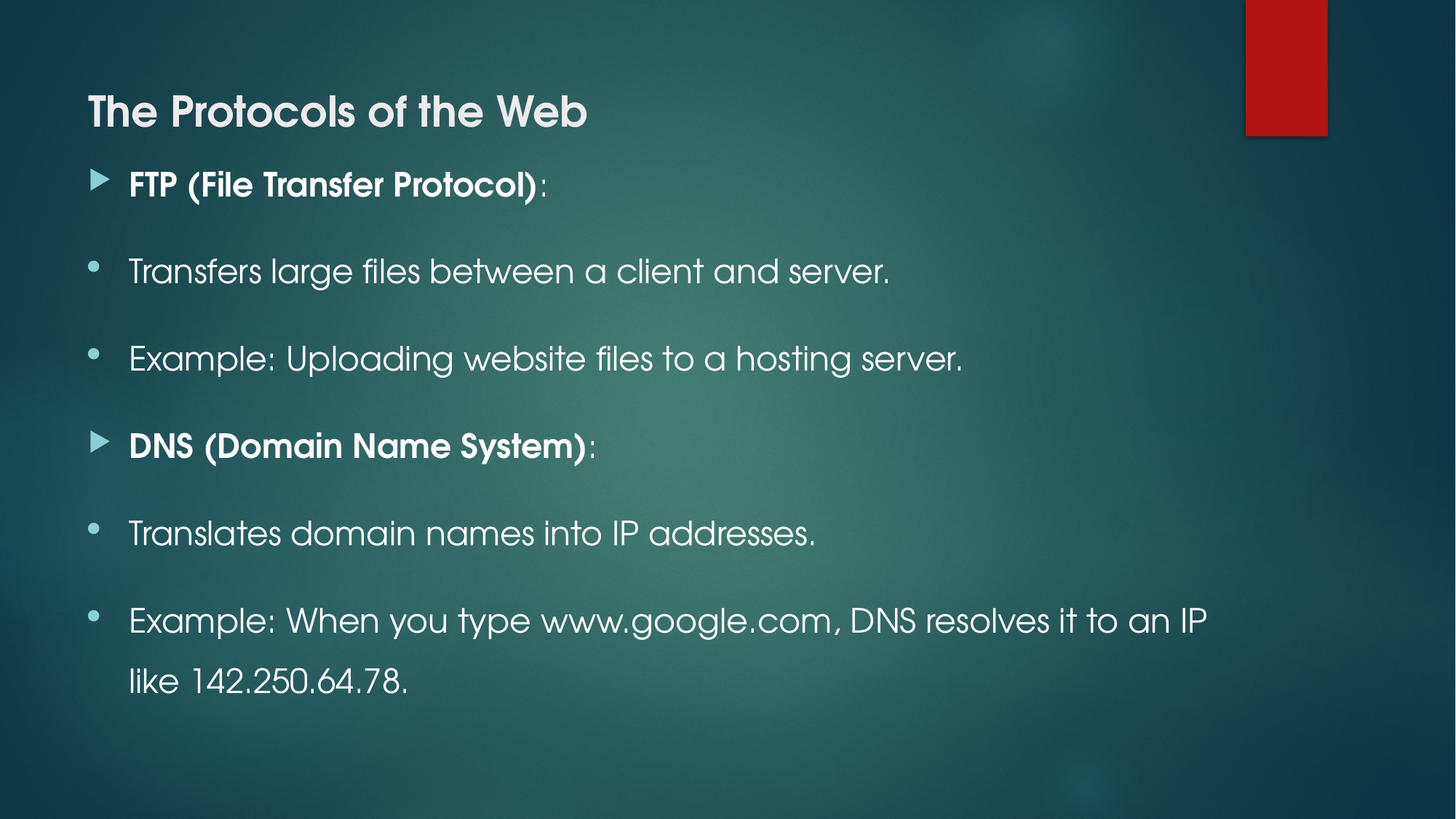

# The Protocols of the Web
FTP (File Transfer Protocol):
Transfers large files between a client and server.
Example: Uploading website files to a hosting server.
DNS (Domain Name System):
Translates domain names into IP addresses.
Example: When you type www.google.com, DNS resolves it to an IP like 142.250.64.78.